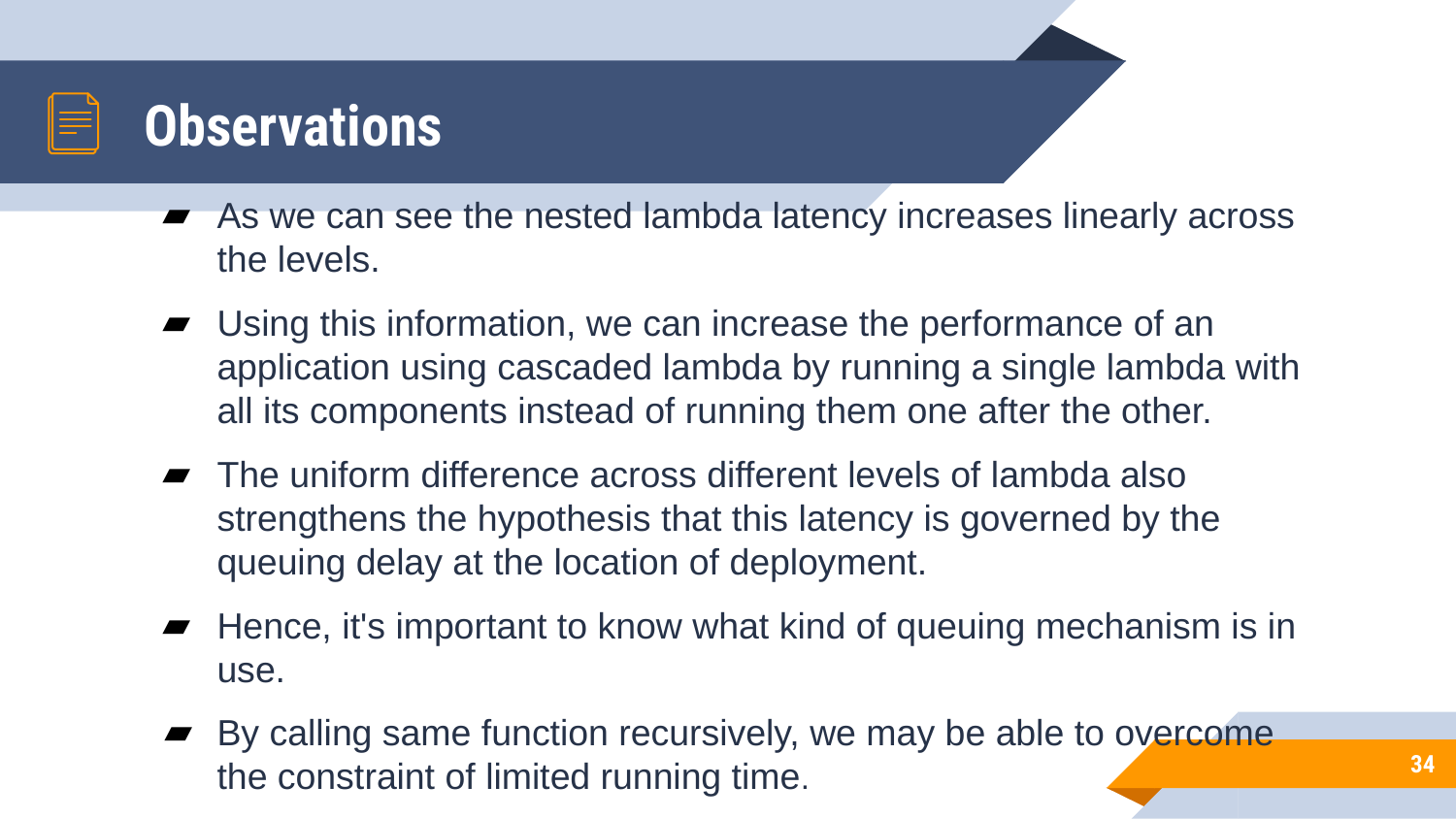

# Observations

As we can see the nested lambda latency increases linearly across the levels.
Using this information, we can increase the performance of an application using cascaded lambda by running a single lambda with all its components instead of running them one after the other.
The uniform difference across different levels of lambda also strengthens the hypothesis that this latency is governed by the queuing delay at the location of deployment.
Hence, it's important to know what kind of queuing mechanism is in use.
By calling same function recursively, we may be able to overcome the constraint of limited running time.
34